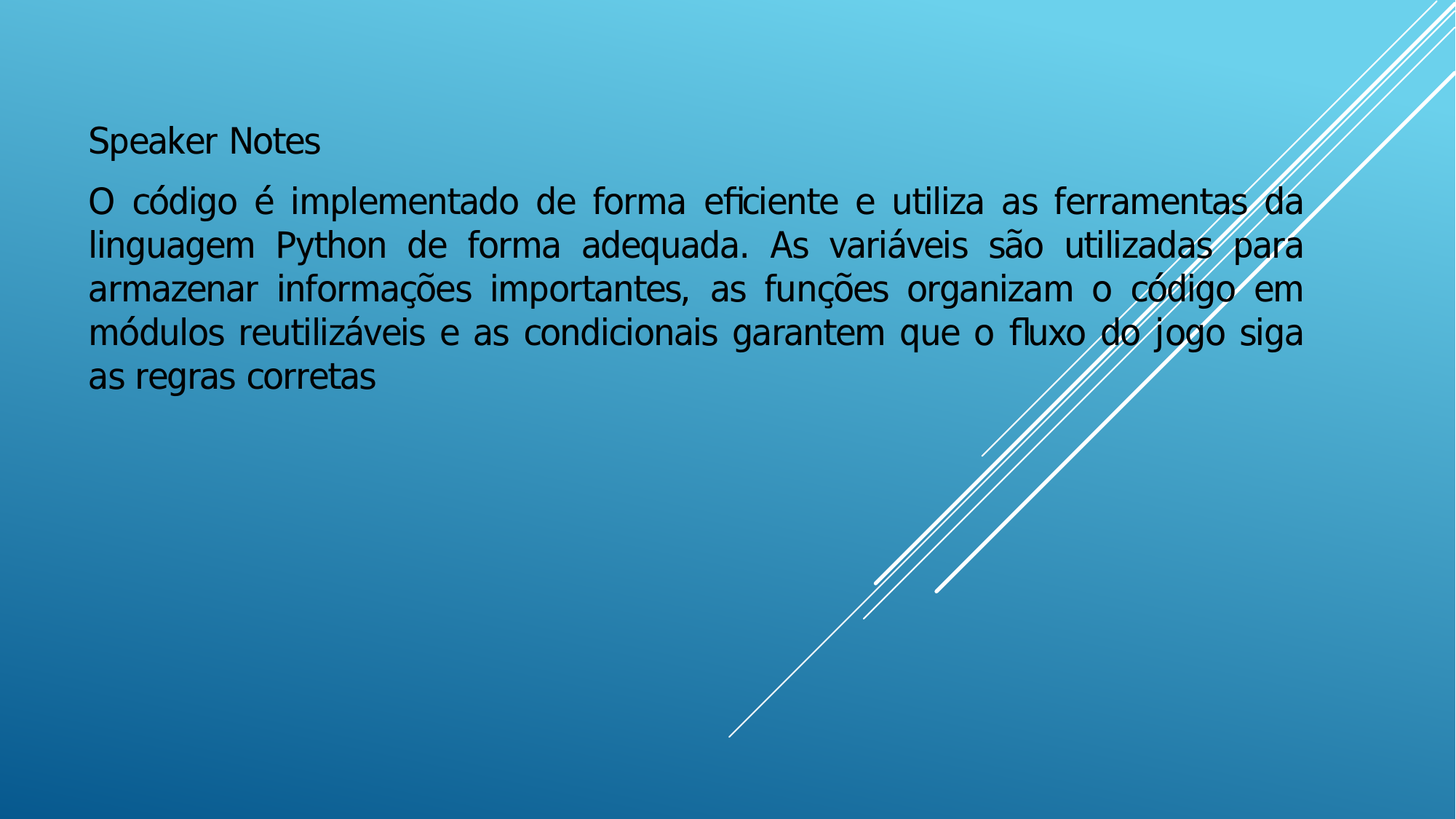

Speaker Notes
O código é implementado de forma eficiente e utiliza as ferramentas da linguagem Python de forma adequada. As variáveis são utilizadas para armazenar informações importantes, as funções organizam o código em módulos reutilizáveis e as condicionais garantem que o fluxo do jogo siga as regras corretas